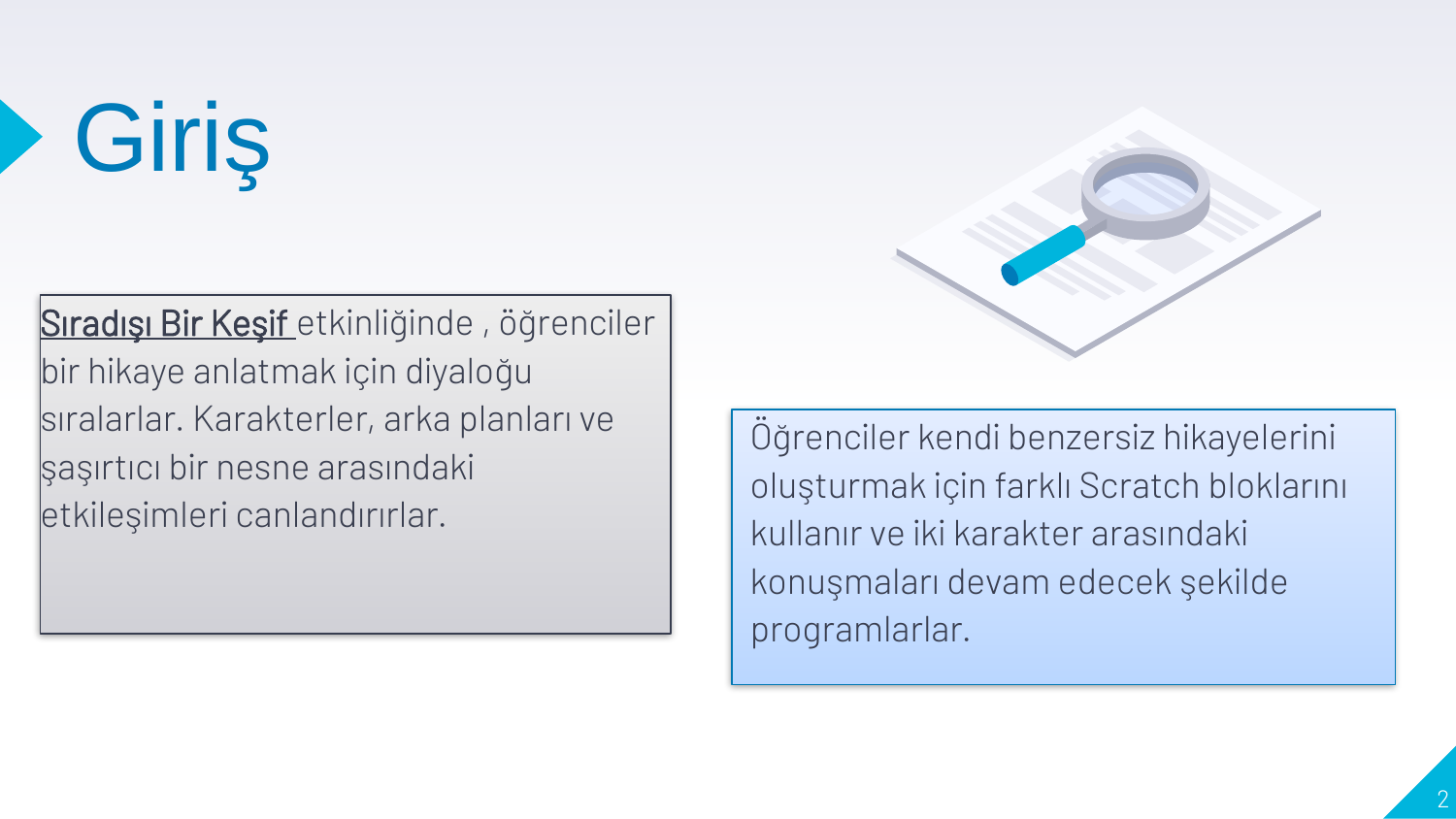

# Giriş

Sıradışı Bir Keşif etkinliğinde , öğrenciler bir hikaye anlatmak için diyaloğu sıralarlar. Karakterler, arka planları ve şaşırtıcı bir nesne arasındaki etkileşimleri canlandırırlar.

Öğrenciler kendi benzersiz hikayelerini oluşturmak için farklı Scratch bloklarını kullanır ve iki karakter arasındaki  konuşmaları devam edecek şekilde programlarlar.
2